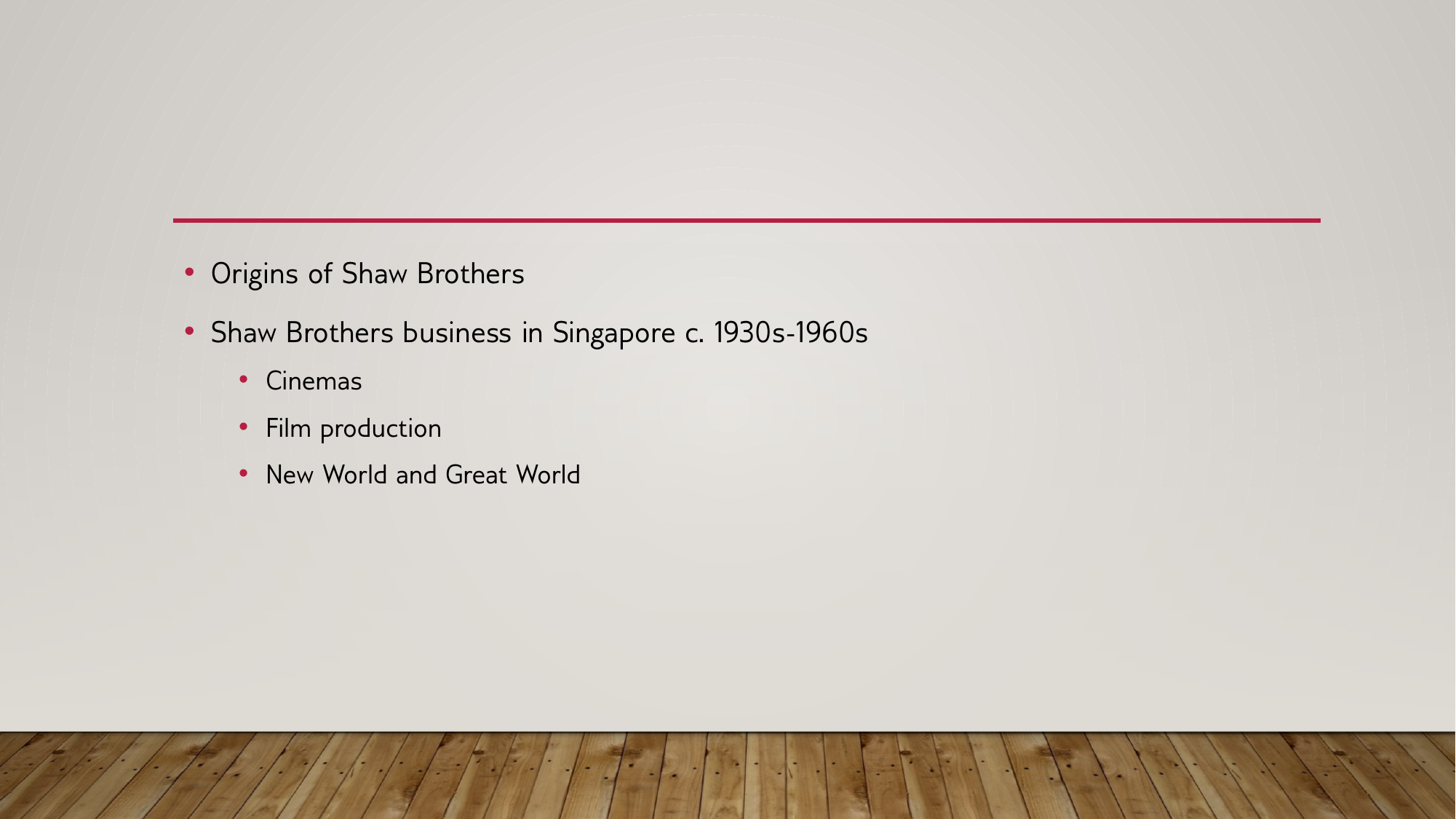

#
Origins of Shaw Brothers
Shaw Brothers business in Singapore c. 1930s-1960s
Cinemas
Film production
New World and Great World